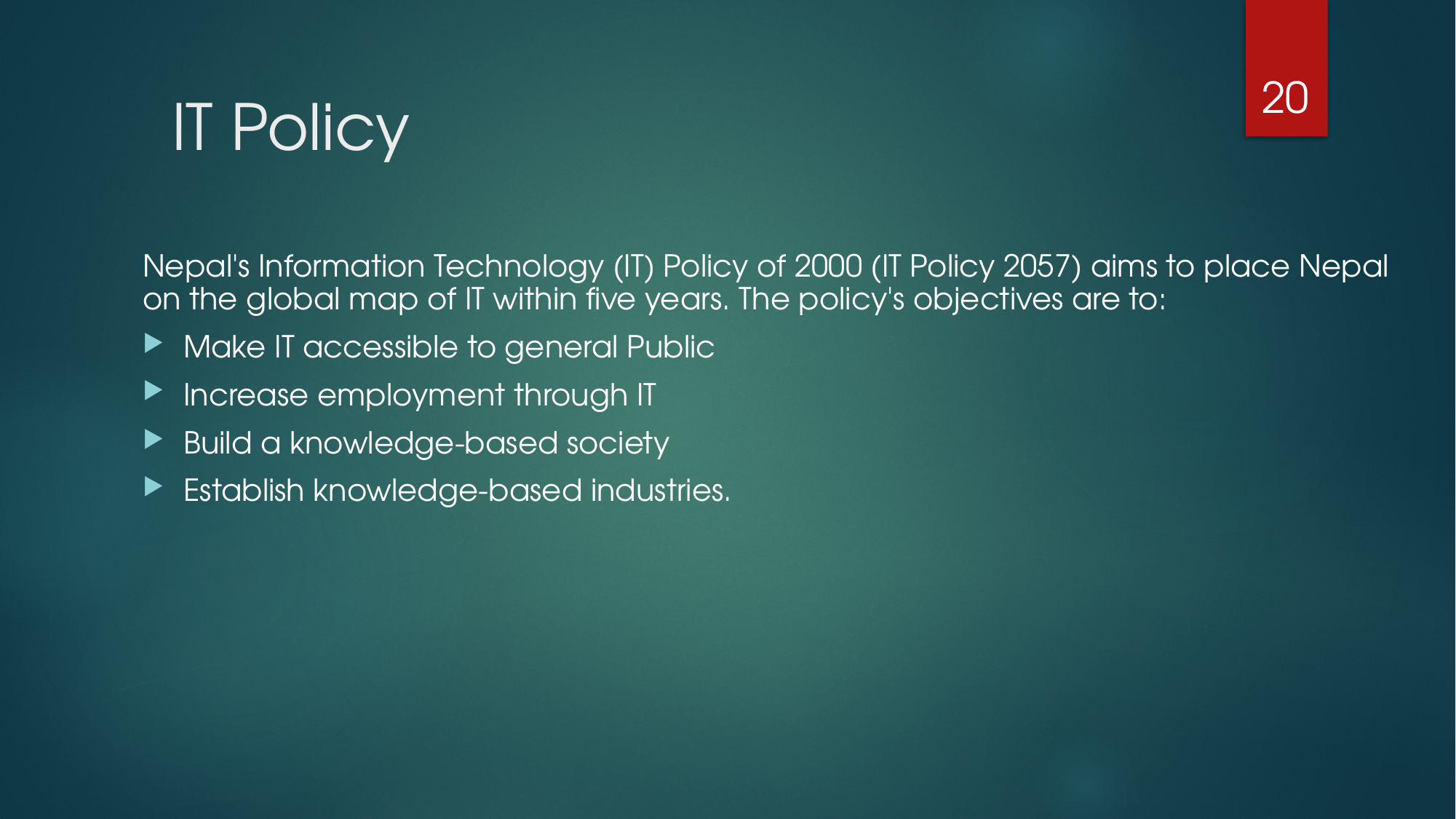

20
# IT Policy
Nepal's Information Technology (IT) Policy of 2000 (IT Policy 2057) aims to place Nepal on the global map of IT within five years. The policy's objectives are to:
Make IT accessible to general Public
Increase employment through IT
Build a knowledge-based society
Establish knowledge-based industries.